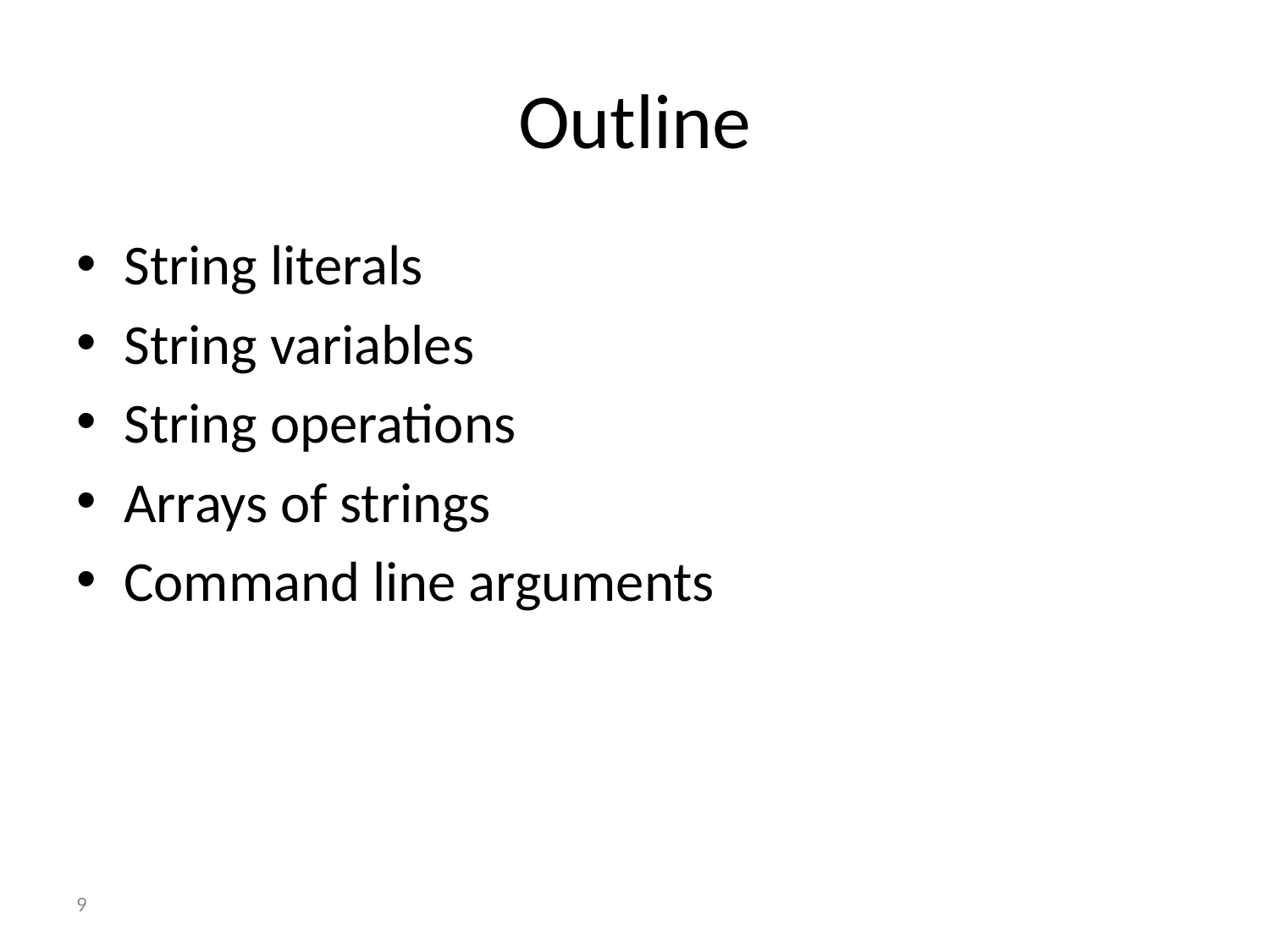

# Outline
String literals
String variables
String operations
Arrays of strings
Command line arguments
9